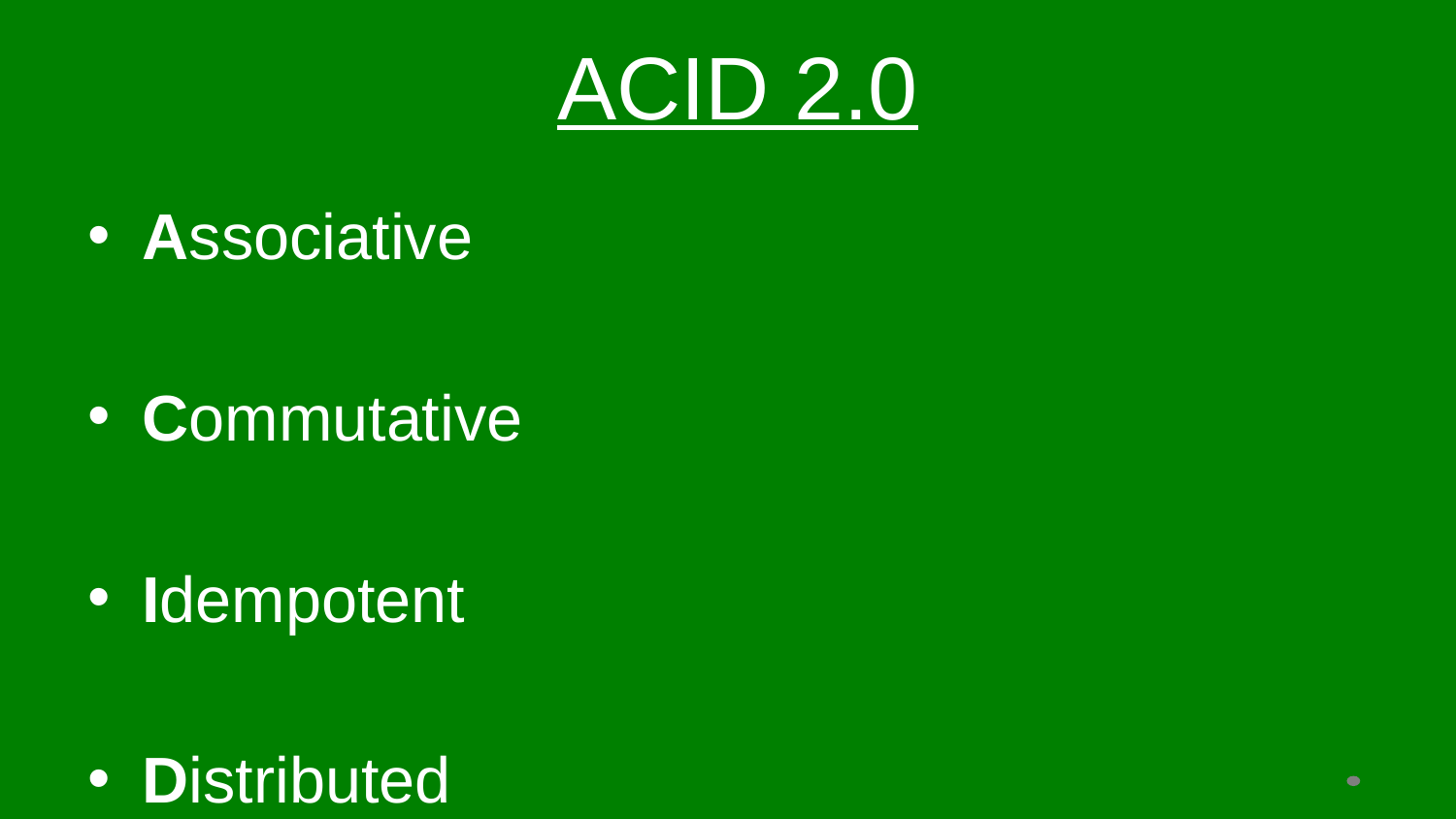

# ACID 2.0
Associative

Commutative

Idempotent

Distributed